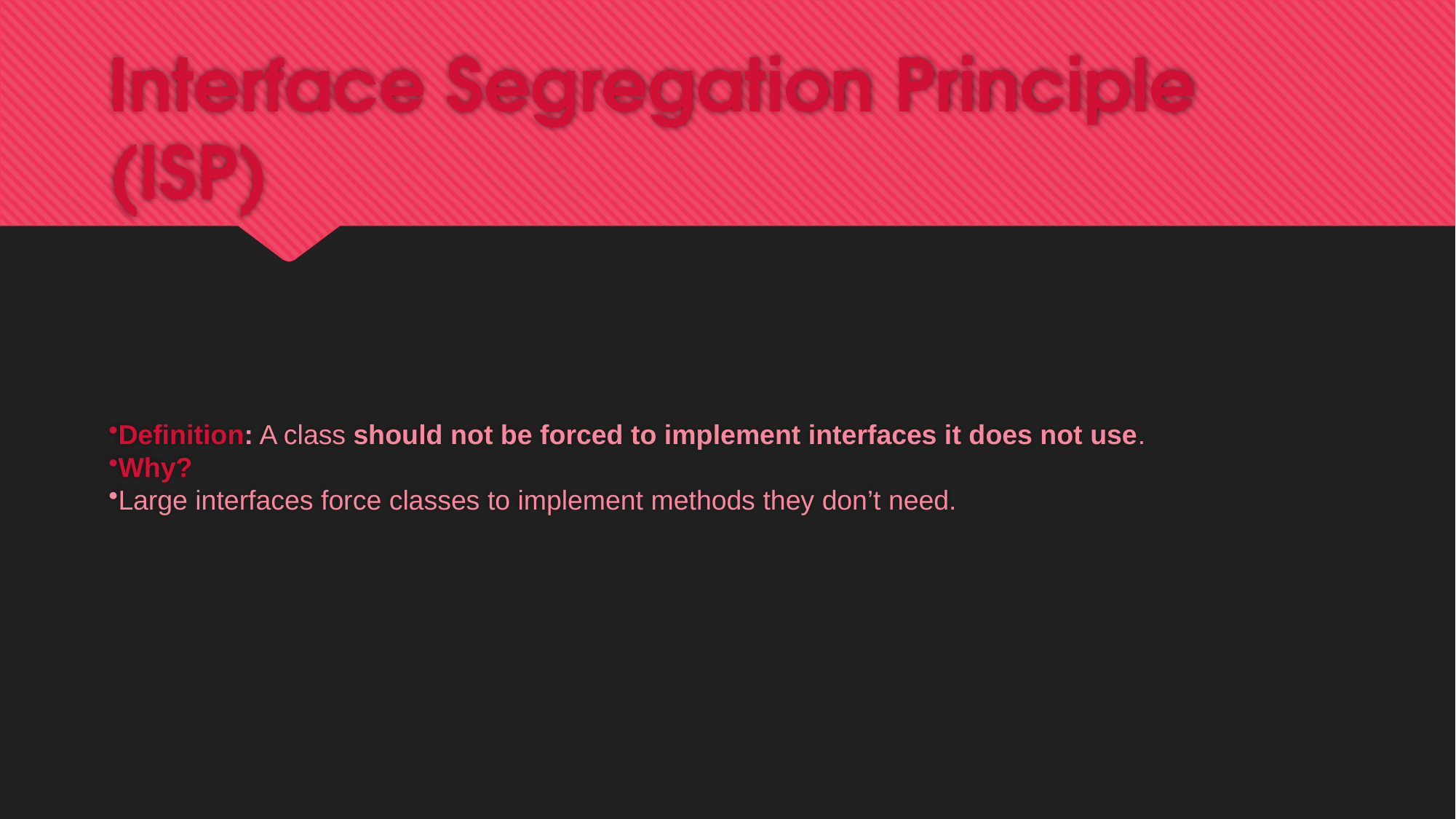

# Interface Segregation Principle (ISP)
Definition: A class should not be forced to implement interfaces it does not use.
Why?
Large interfaces force classes to implement methods they don’t need.